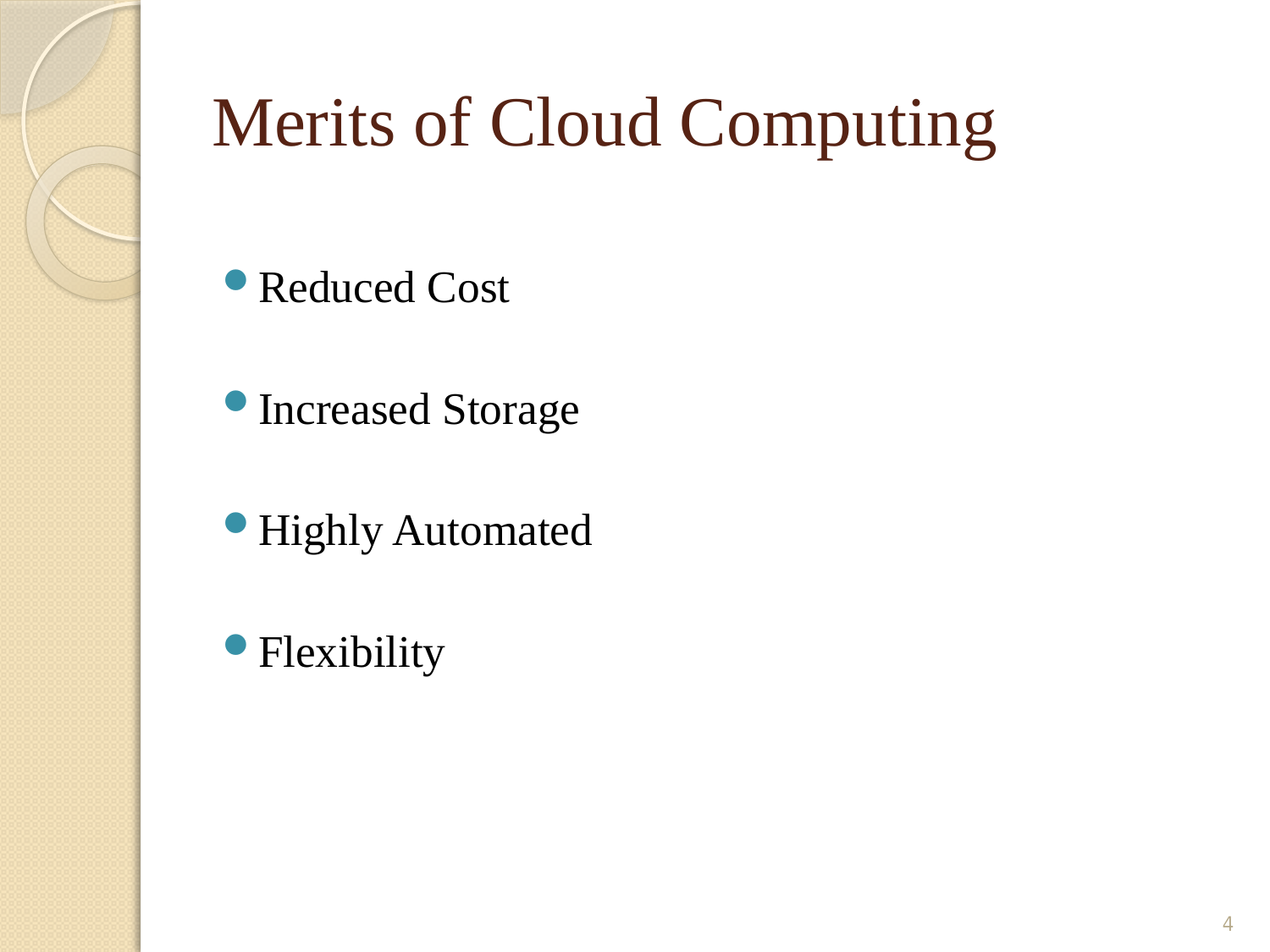

# Merits of Cloud Computing

Reduced Cost

Increased Storage

Highly Automated

Flexibility

4